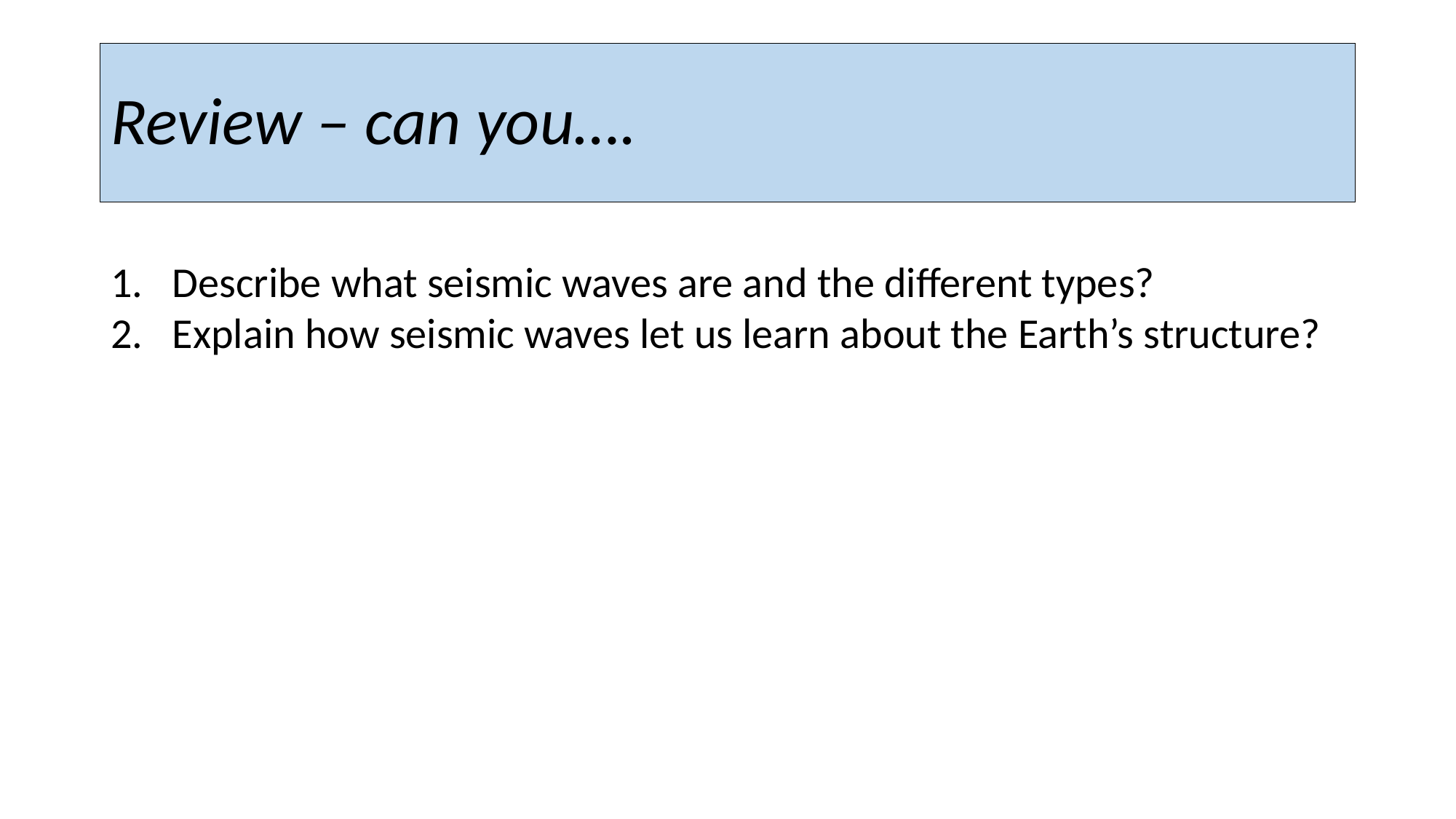

# Review – can you….
Describe what seismic waves are and the different types?
Explain how seismic waves let us learn about the Earth’s structure?